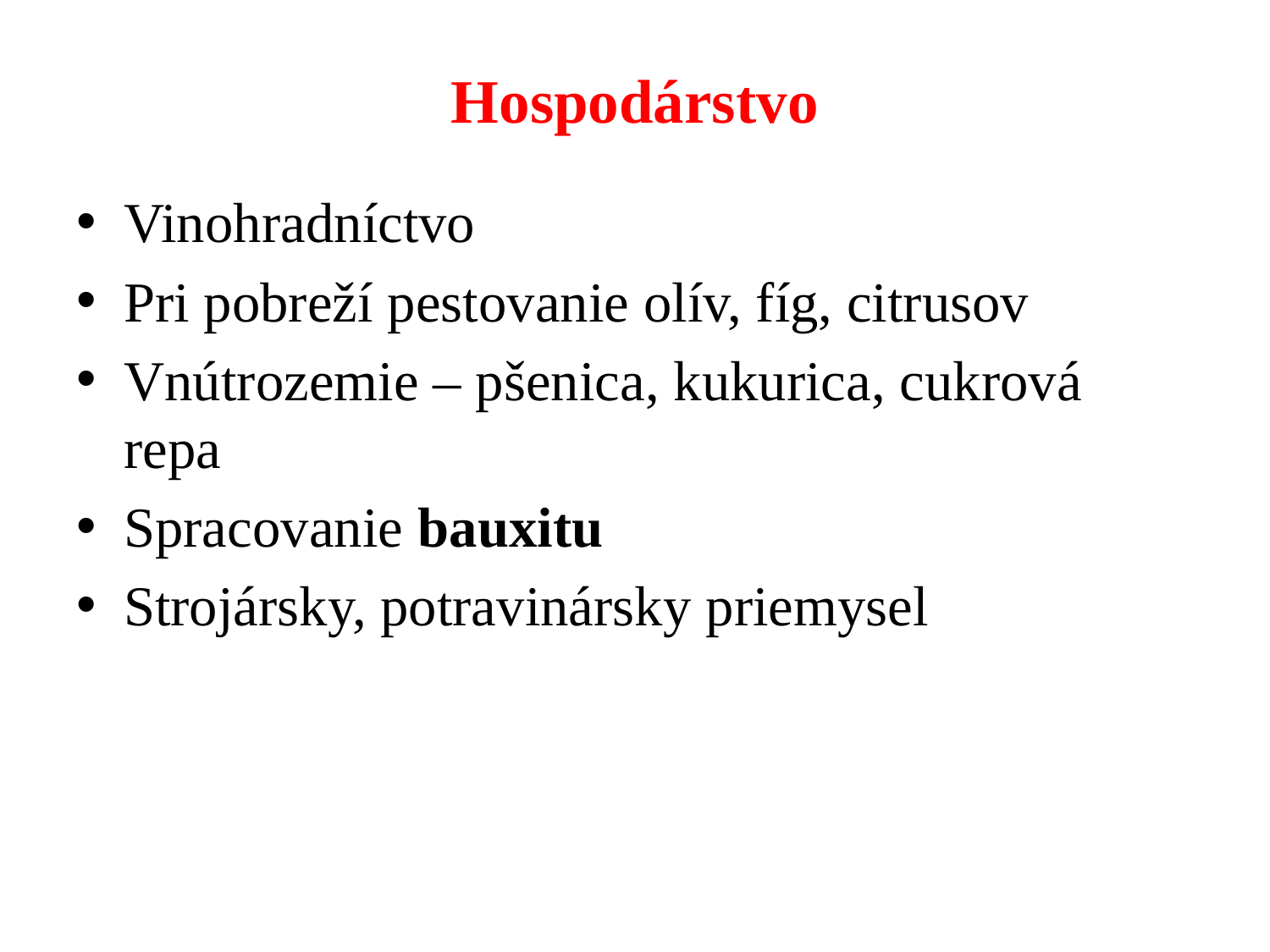

# Hospodárstvo
Vinohradníctvo
Pri pobreží pestovanie olív, fíg, citrusov
Vnútrozemie – pšenica, kukurica, cukrová repa
Spracovanie bauxitu
Strojársky, potravinársky priemysel